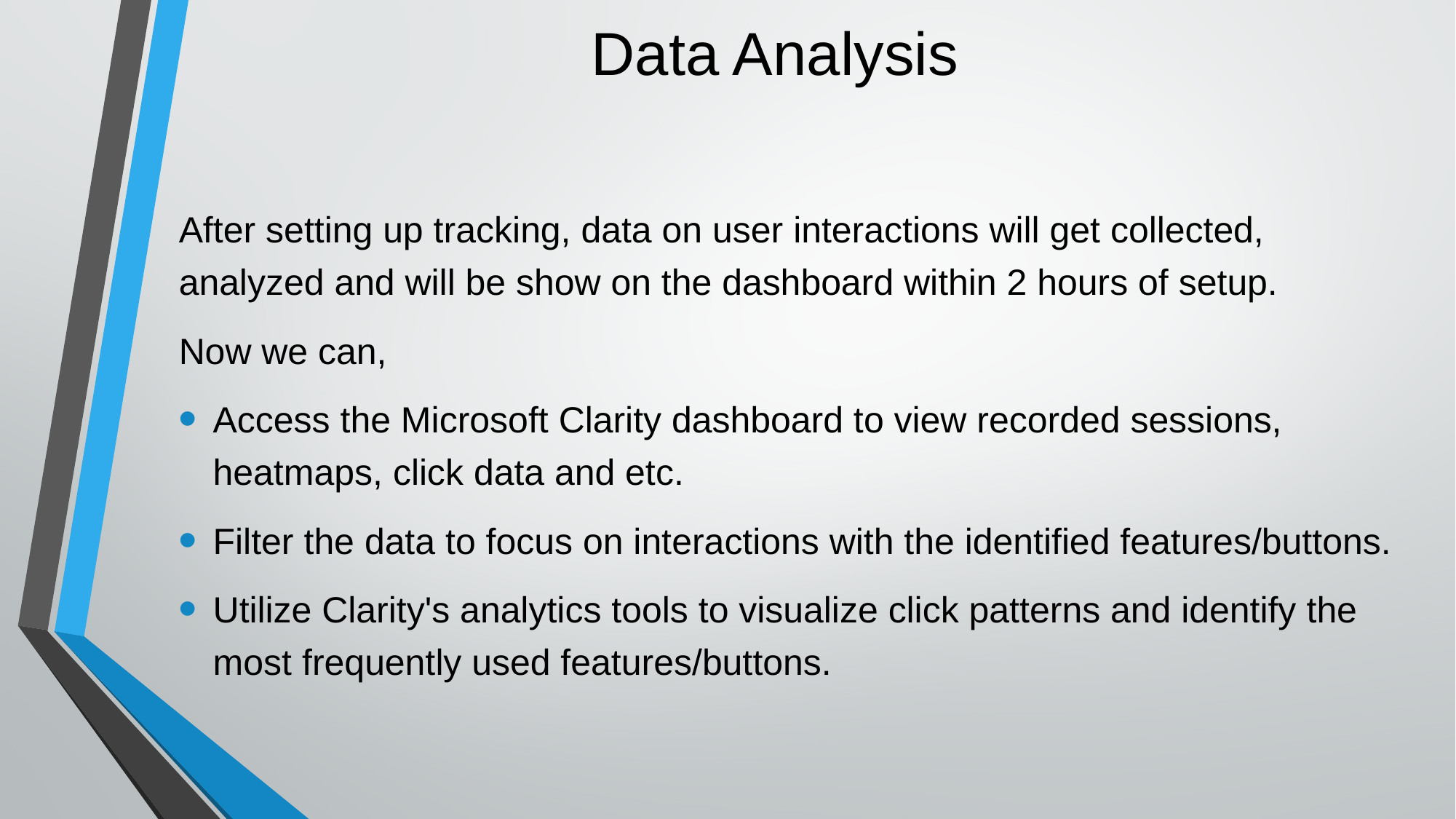

# Data Analysis
After setting up tracking, data on user interactions will get collected, analyzed and will be show on the dashboard within 2 hours of setup.
Now we can,
Access the Microsoft Clarity dashboard to view recorded sessions, heatmaps, click data and etc.
Filter the data to focus on interactions with the identified features/buttons.
Utilize Clarity's analytics tools to visualize click patterns and identify the most frequently used features/buttons.